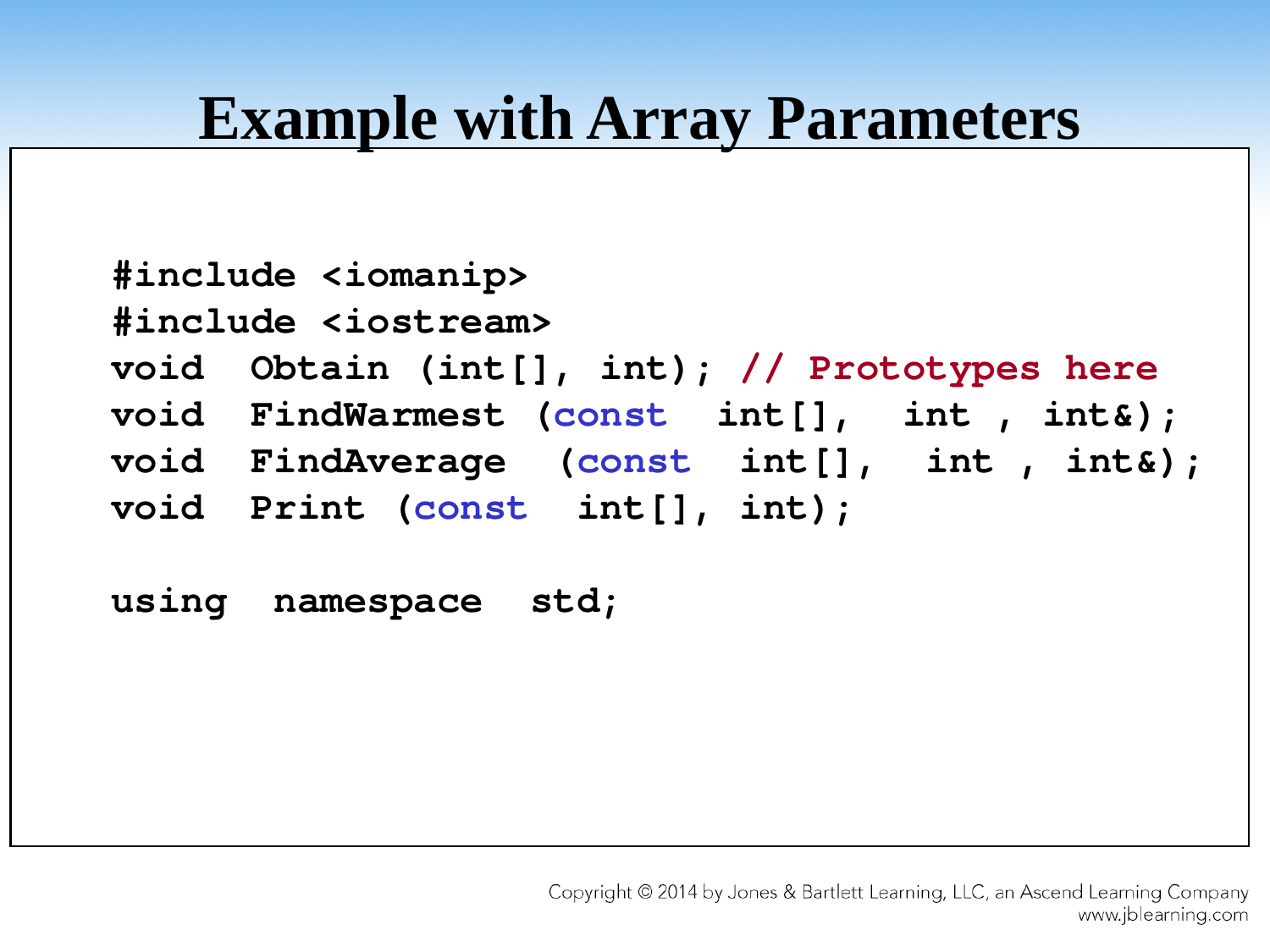

# Example with Array Parameters

#include <iomanip>
#include <iostream>
void  Obtain (int[], int); // Prototypes here
void  FindWarmest (const  int[],  int , int&);
void  FindAverage  (const  int[],  int , int&);
void  Print (const  int[], int);

using  namespace  std;